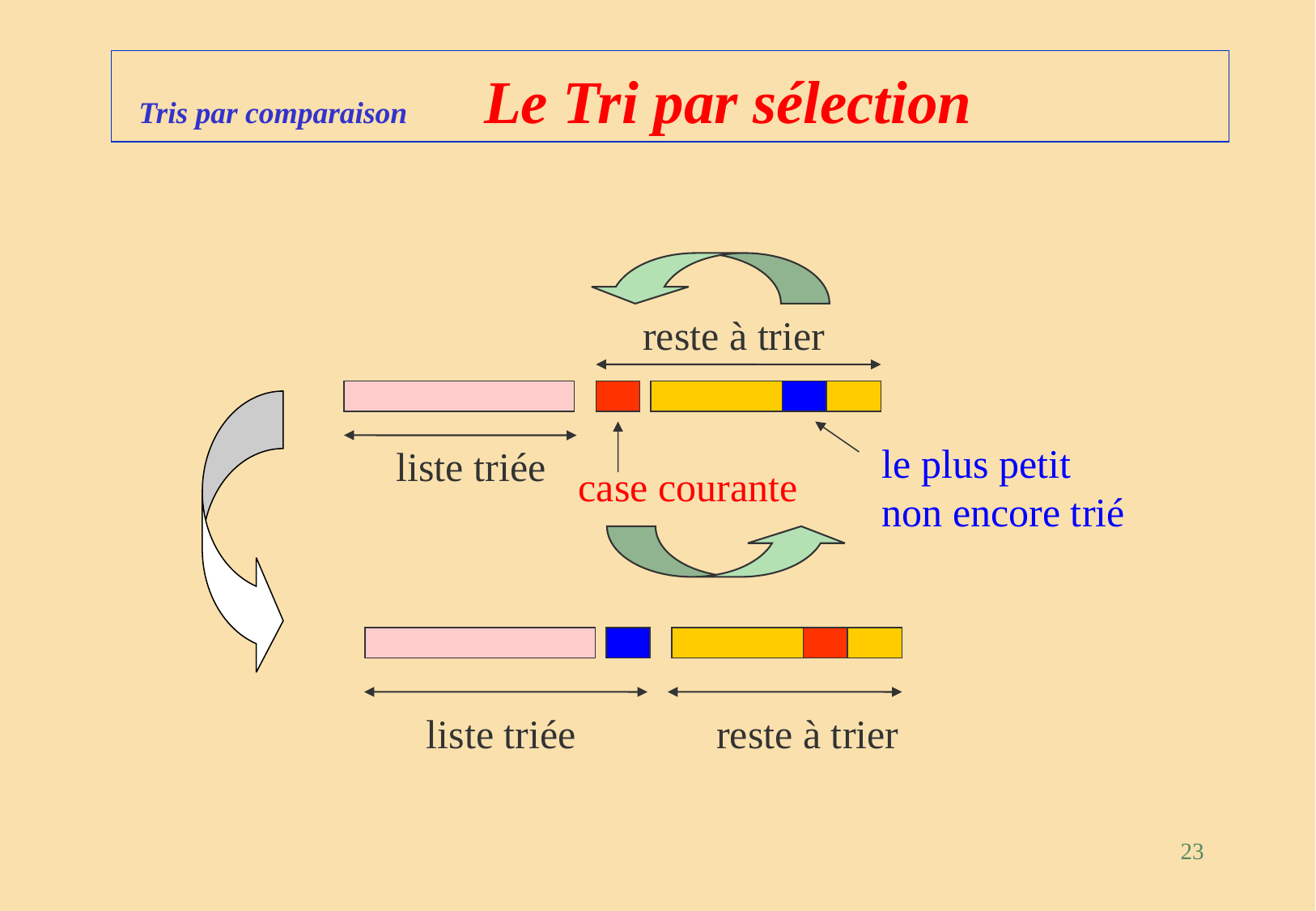

# Tris par comparaison          Le Tri par sélection

reste à trier

le plus petit
non encore trié

liste triée
case courante

liste triée
reste à trier
23